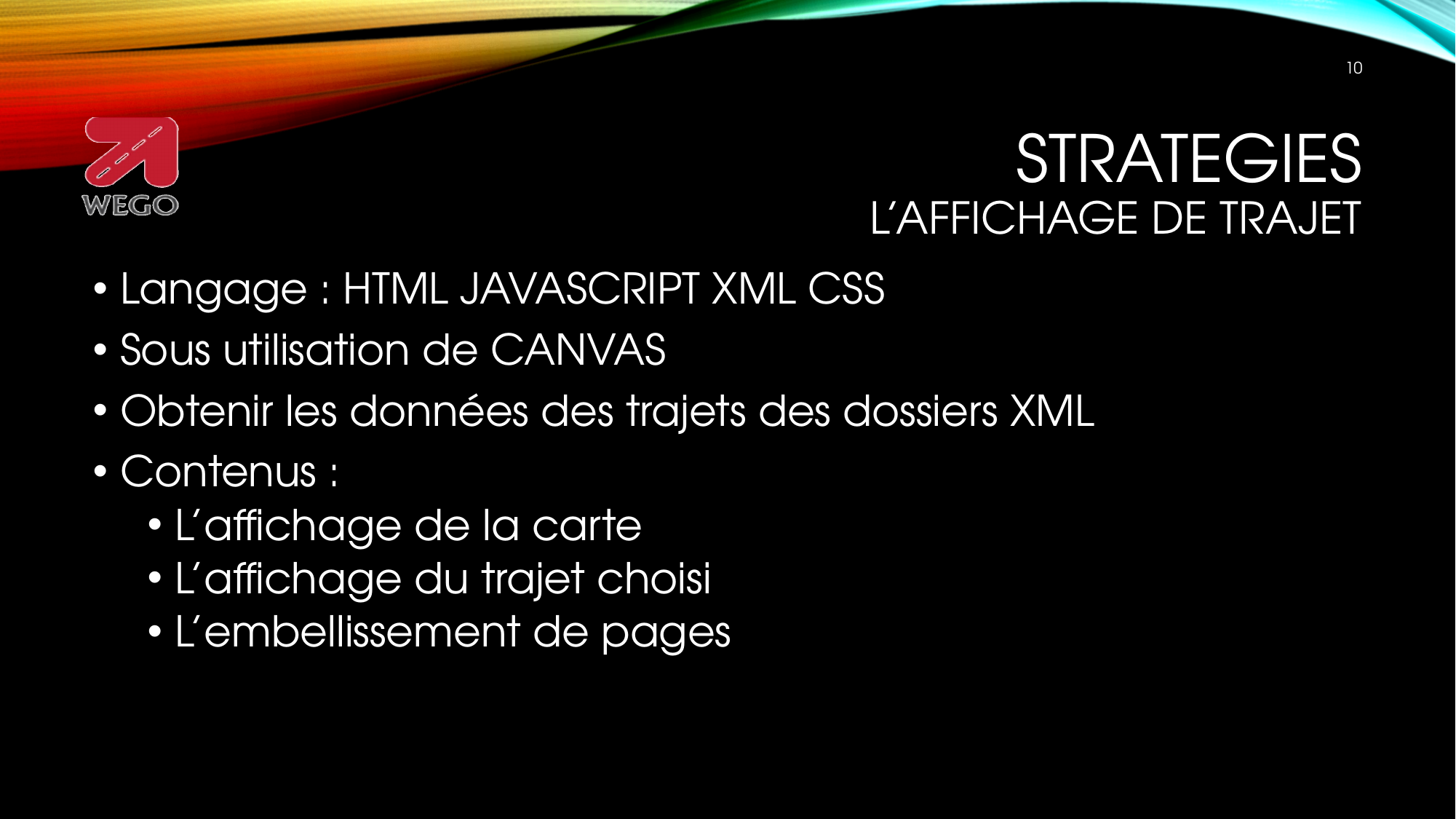

10
Strategies
L’affichage de trajet
Langage : HTML JAVASCRIPT XML CSS
Sous utilisation de CANVAS
Obtenir les données des trajets des dossiers XML
Contenus :
L’affichage de la carte
L’affichage du trajet choisi
L’embellissement de pages